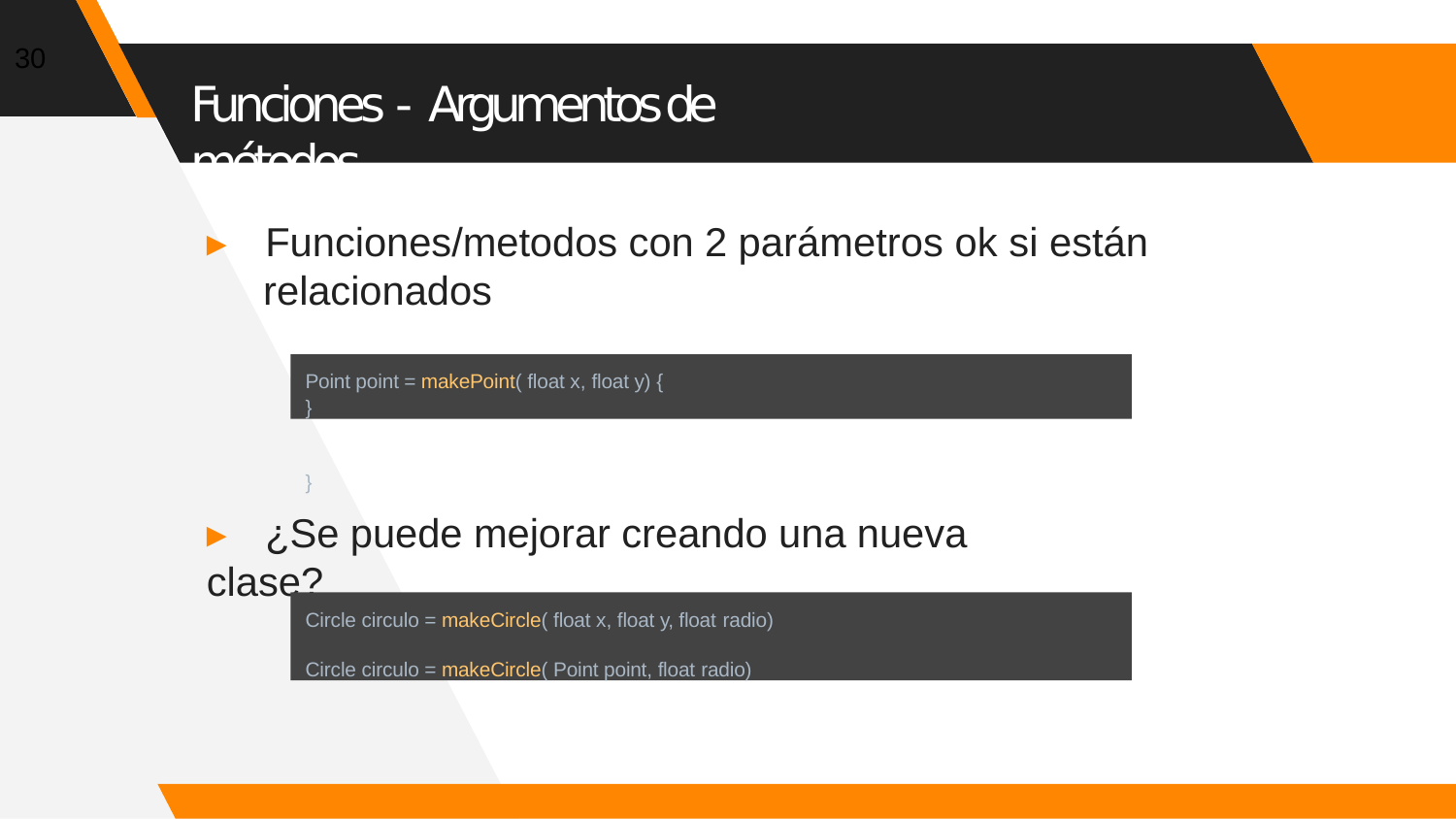

30
# Funciones - Argumentos de métodos
▸	Funciones/metodos con 2 parámetros ok si están
relacionados
Point point = makePoint( float x, float y) {
}
}
▸	¿Se puede mejorar creando una nueva clase?
Circle circulo = makeCircle( float x, float y, float radio)

Circle circulo = makeCircle( Point point, float radio)